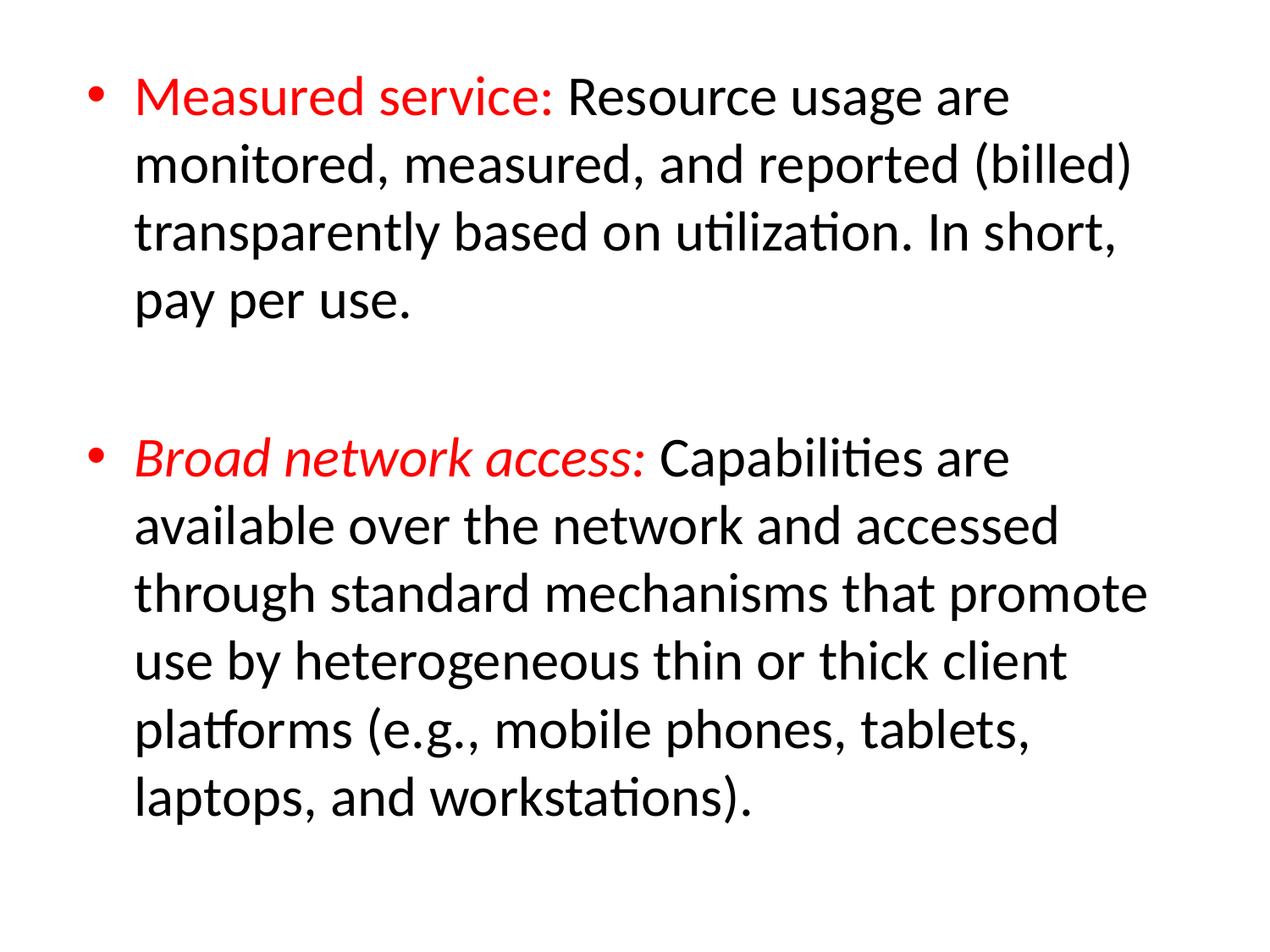

Measured service: Resource usage are monitored, measured, and reported (billed) transparently based on utilization. In short, pay per use.

Broad network access: Capabilities are available over the network and accessed through standard mechanisms that promote use by heterogeneous thin or thick client platforms (e.g., mobile phones, tablets, laptops, and workstations).